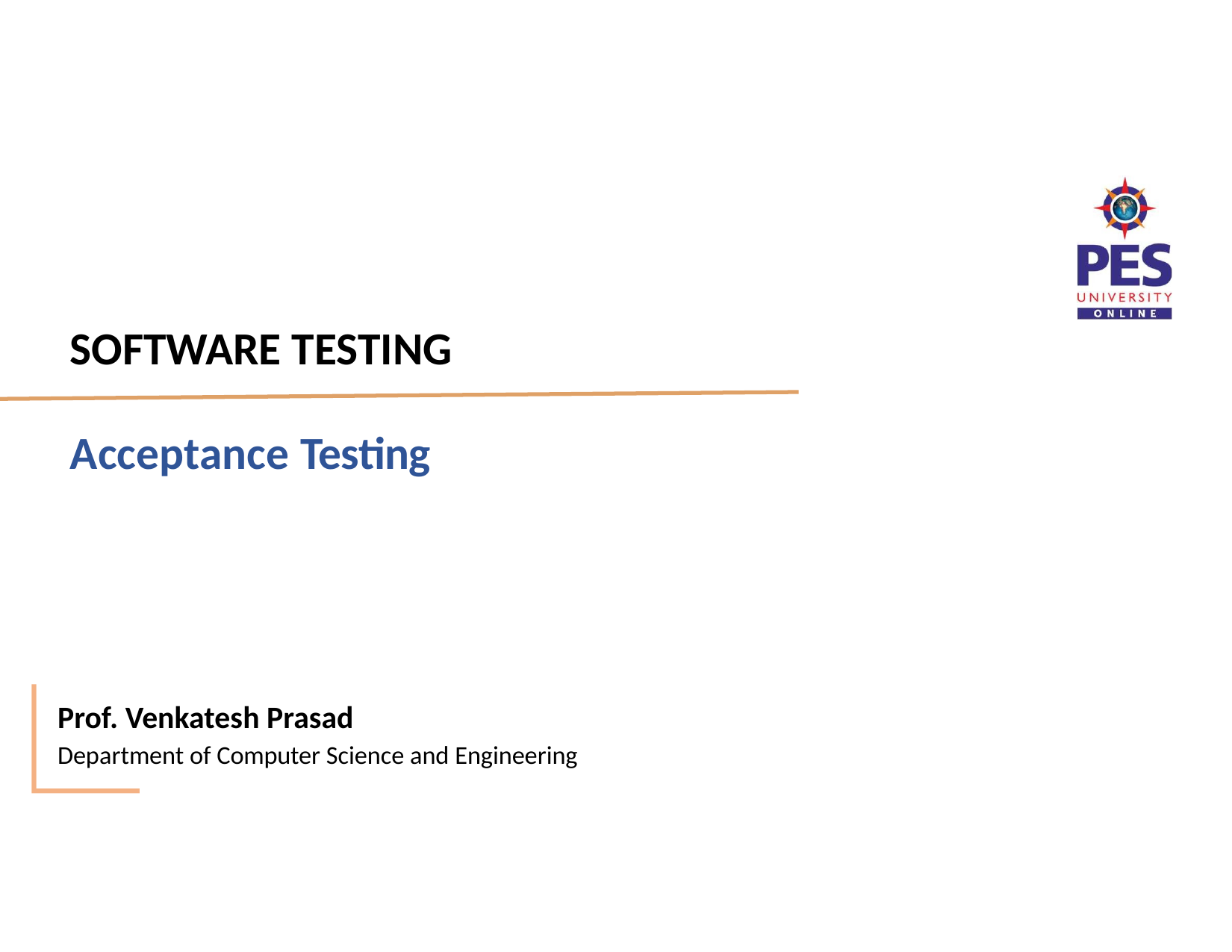

# SOFTWARE TESTING

Acceptance Testing

Prof. Venkatesh Prasad
Department of Computer Science and Engineering